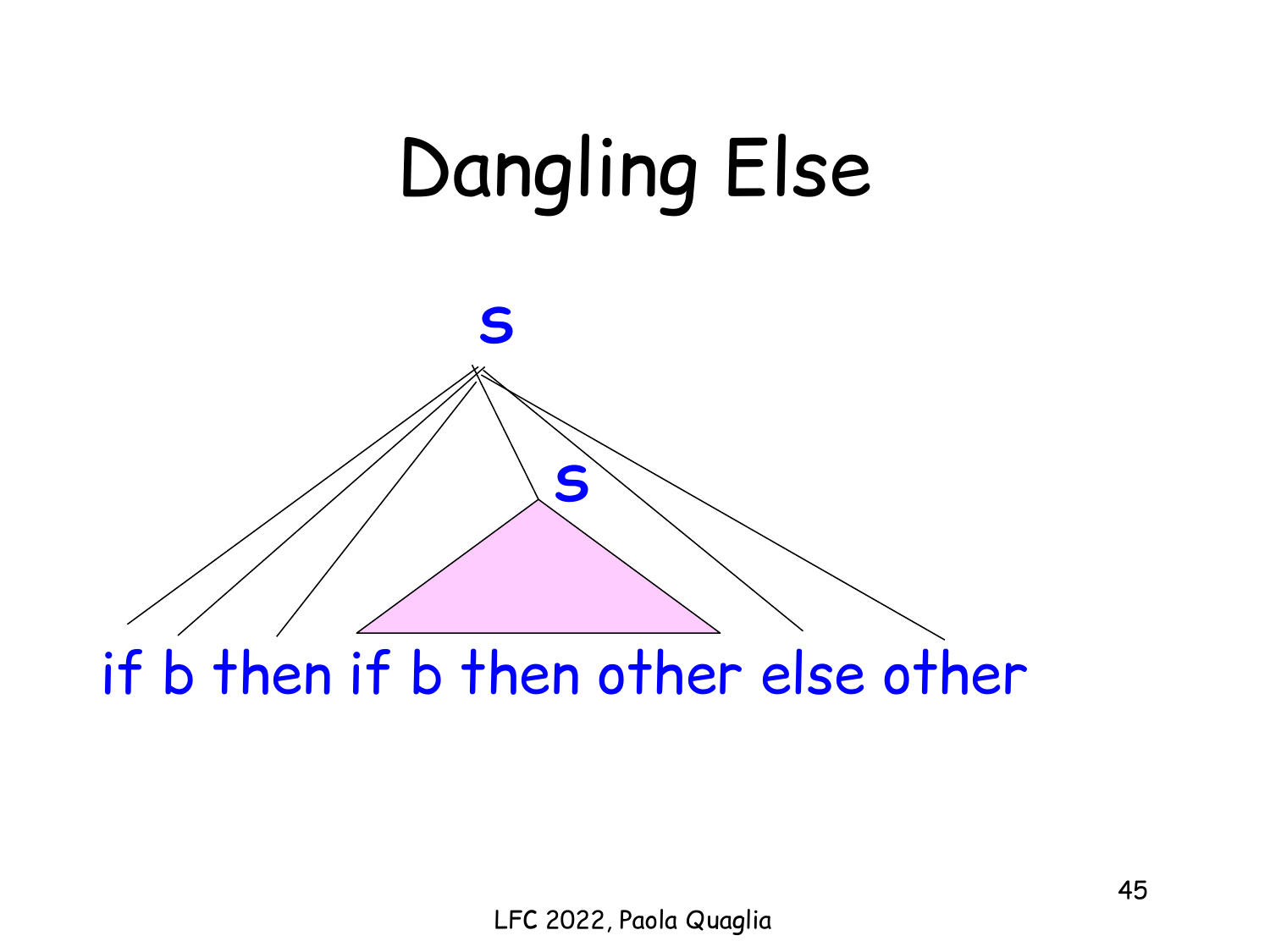

# Dangling Else
S
S

if b then if b then other else other

LFC 2022, Paola Quaglia
45